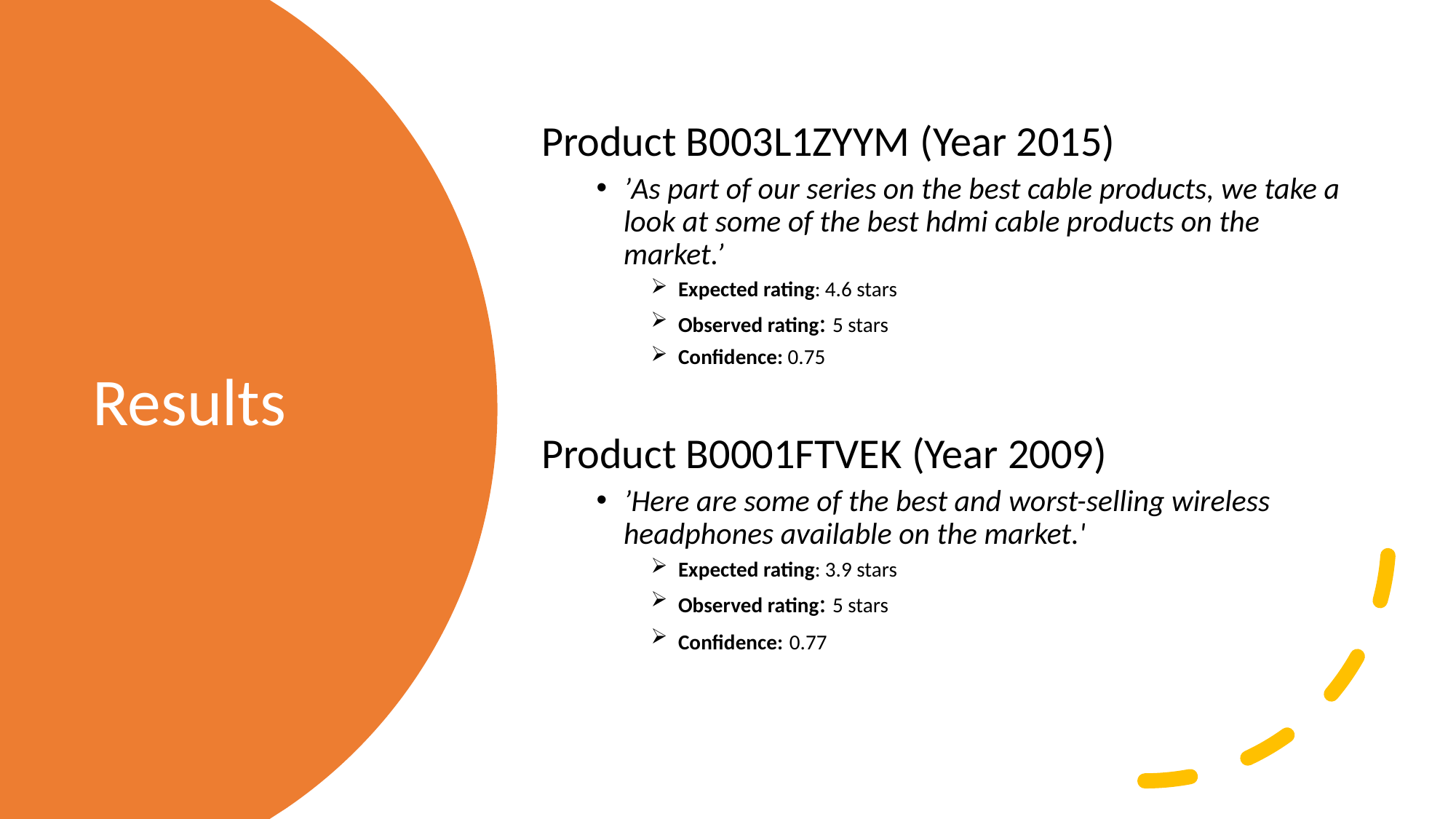

Product B003L1ZYYM (Year 2015)
’As part of our series on the best cable products, we take a look at some of the best hdmi cable products on the market.’
Expected rating: 4.6 stars
Observed rating: 5 stars
Confidence: 0.75

Product B0001FTVEK (Year 2009)
’Here are some of the best and worst-selling wireless headphones available on the market.'
Expected rating: 3.9 stars
Observed rating: 5 stars
Confidence: 0.77

# Results